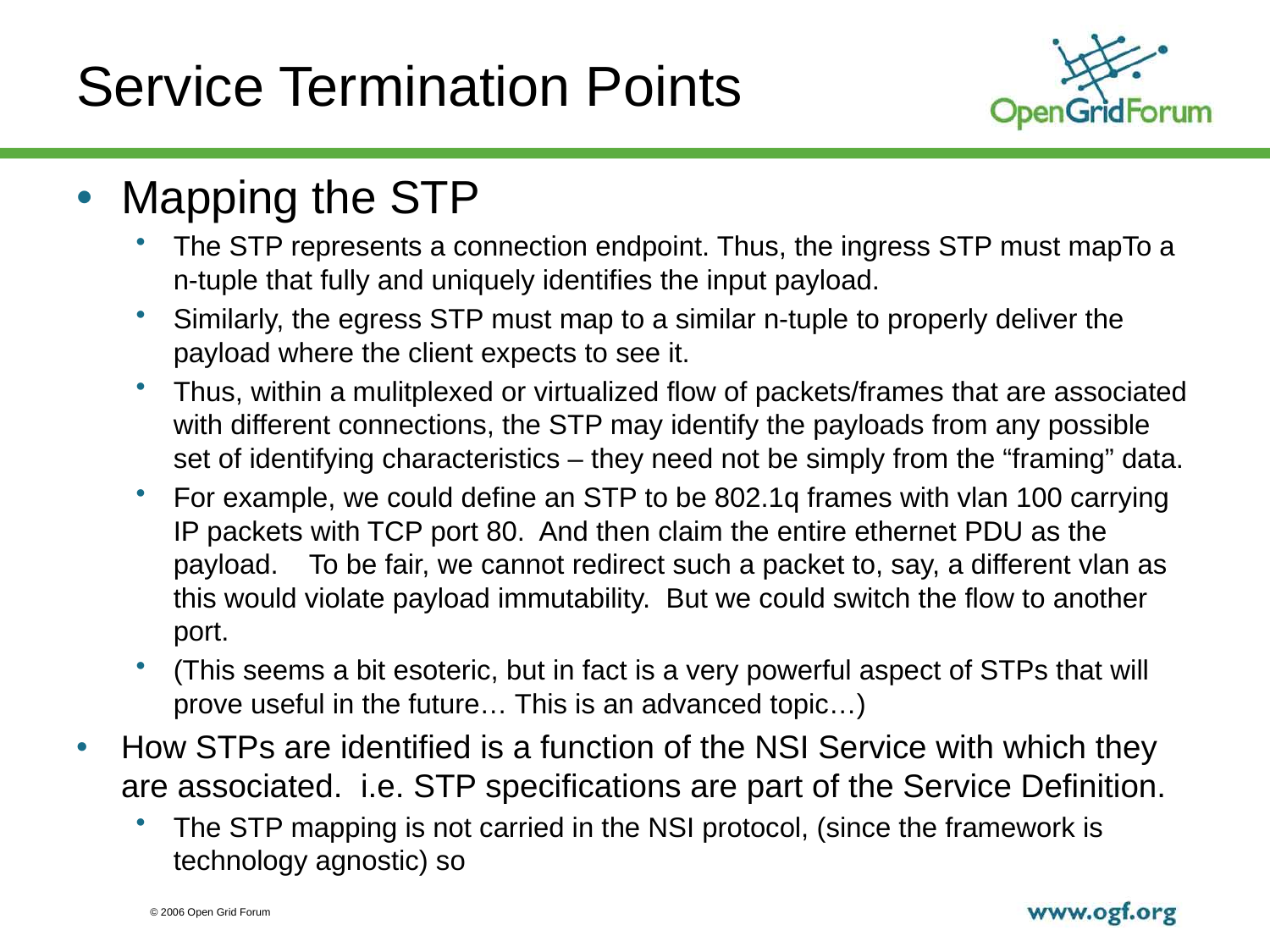

# Service Termination Points
Mapping the STP
The STP represents a connection endpoint. Thus, the ingress STP must mapTo a n-tuple that fully and uniquely identifies the input payload.
Similarly, the egress STP must map to a similar n-tuple to properly deliver the payload where the client expects to see it.
Thus, within a mulitplexed or virtualized flow of packets/frames that are associated with different connections, the STP may identify the payloads from any possible set of identifying characteristics – they need not be simply from the “framing” data.
For example, we could define an STP to be 802.1q frames with vlan 100 carrying IP packets with TCP port 80.  And then claim the entire ethernet PDU as the payload.    To be fair, we cannot redirect such a packet to, say, a different vlan as this would violate payload immutability.  But we could switch the flow to another port.
(This seems a bit esoteric, but in fact is a very powerful aspect of STPs that will prove useful in the future… This is an advanced topic…)
How STPs are identified is a function of the NSI Service with which they are associated.  i.e. STP specifications are part of the Service Definition.
The STP mapping is not carried in the NSI protocol, (since the framework is technology agnostic) so